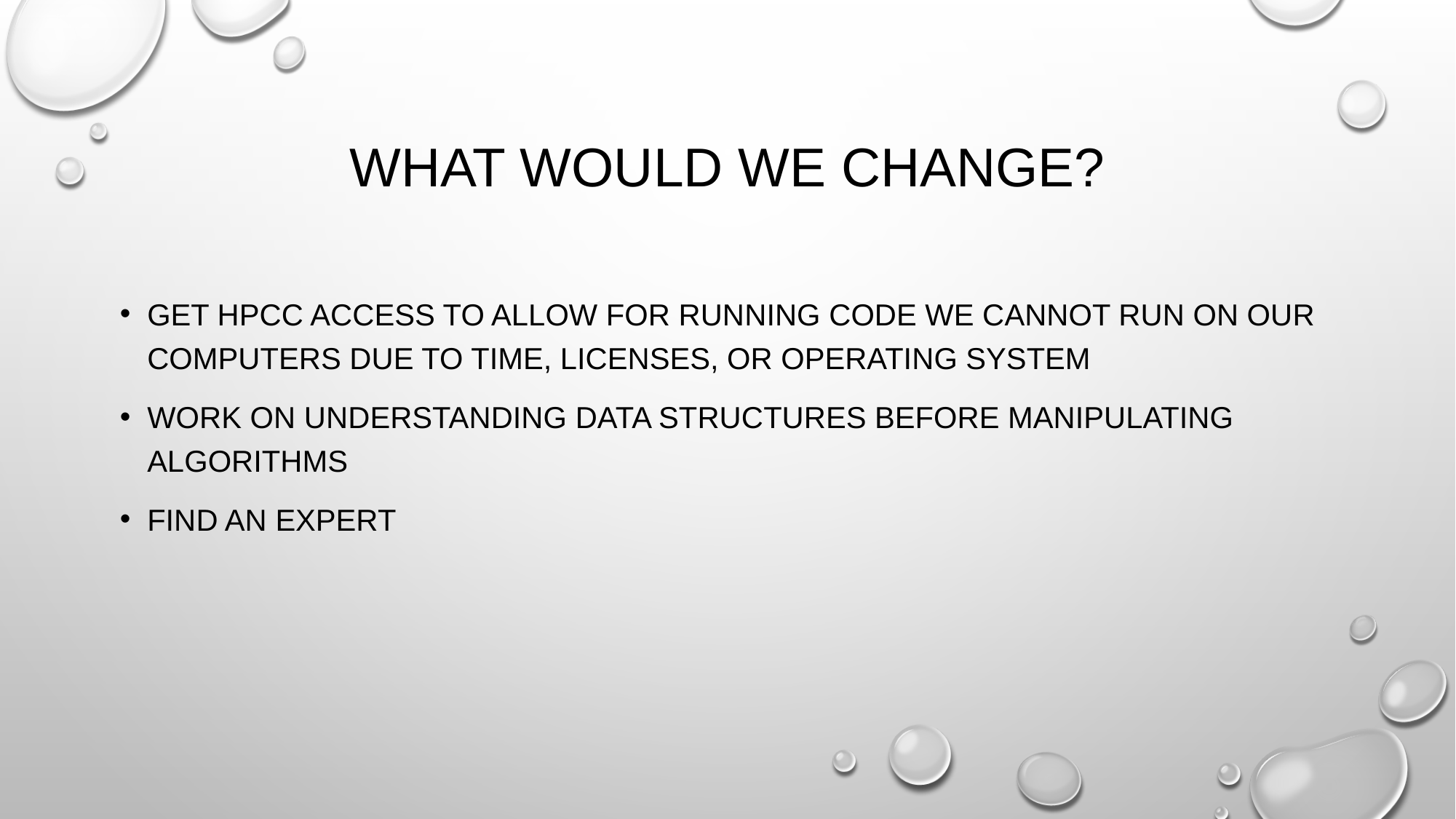

# What would we change?
Get HPCC access to allow for running code we cannot run on our computers due to time, licenses, or operating system
Work on understanding data structures before manipulating algorithms
Find an expert